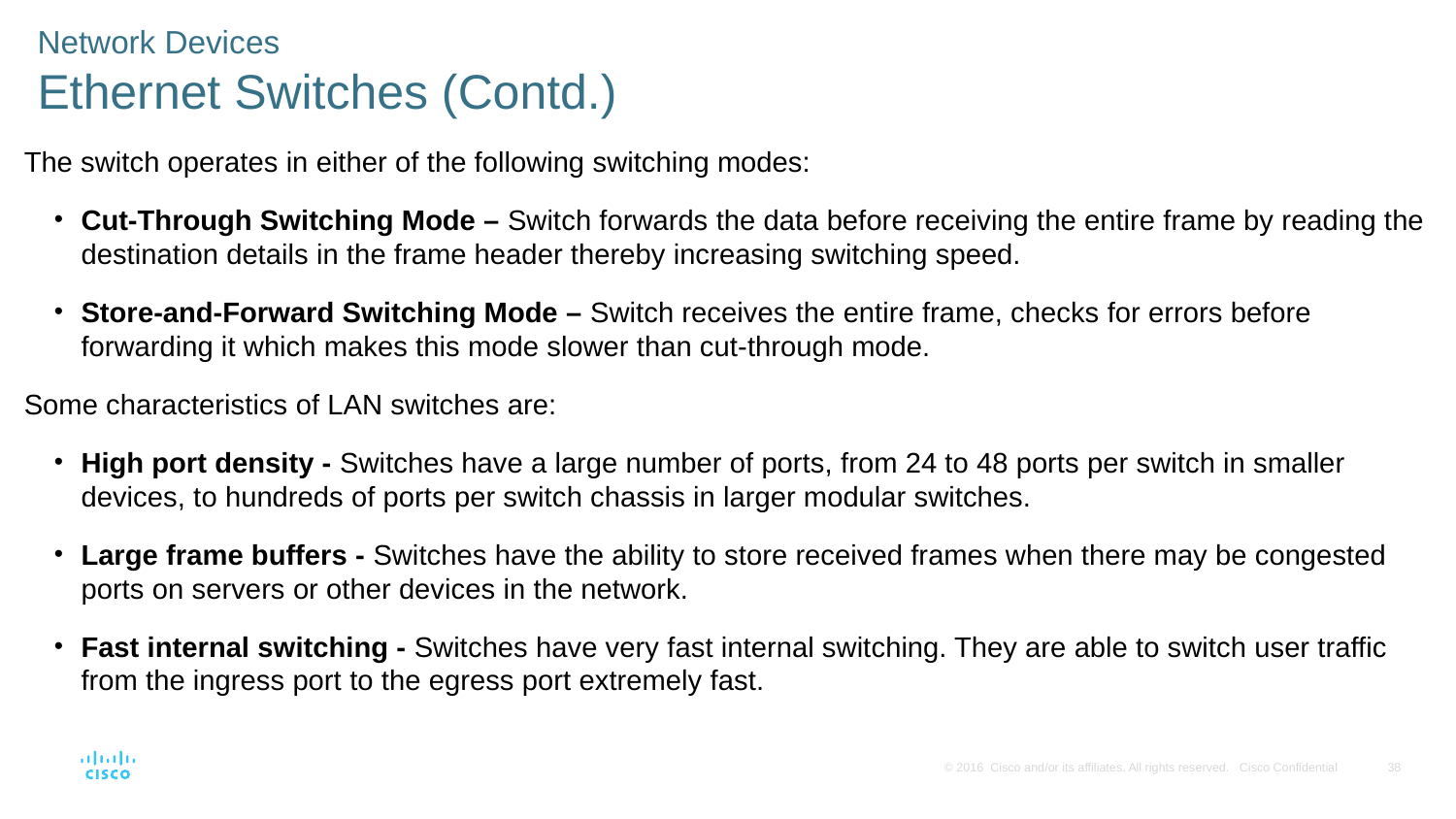

Network Devices
Ethernet Switches (Contd.)
The switch operates in either of the following switching modes:
Cut-Through Switching Mode – Switch forwards the data before receiving the entire frame by reading the destination details in the frame header thereby increasing switching speed.
Store-and-Forward Switching Mode – Switch receives the entire frame, checks for errors before forwarding it which makes this mode slower than cut-through mode.
Some characteristics of LAN switches are:
High port density - Switches have a large number of ports, from 24 to 48 ports per switch in smaller devices, to hundreds of ports per switch chassis in larger modular switches.
Large frame buffers - Switches have the ability to store received frames when there may be congested ports on servers or other devices in the network.
Fast internal switching - Switches have very fast internal switching. They are able to switch user traffic from the ingress port to the egress port extremely fast.